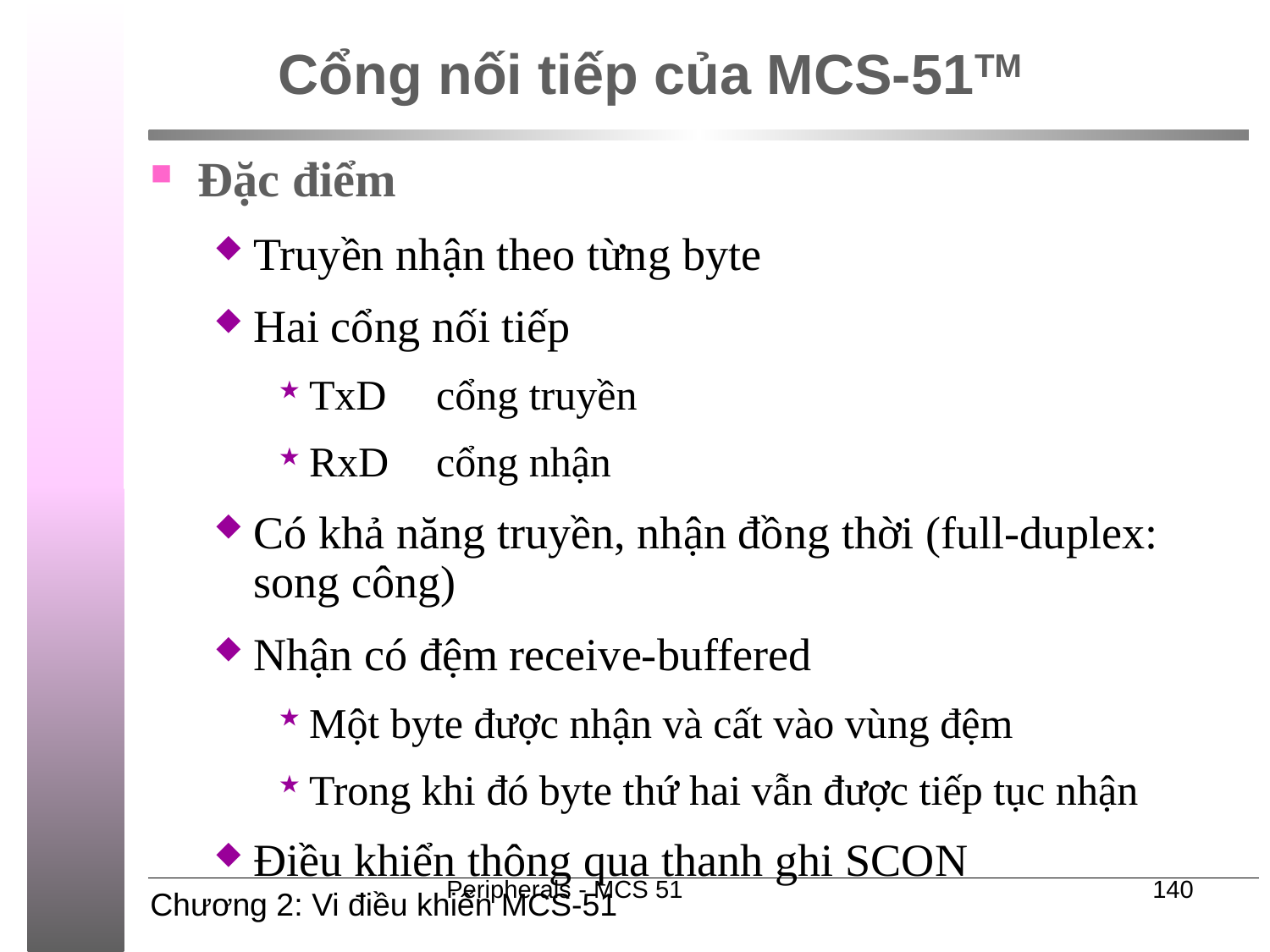

# Cổng nối tiếp của MCS-51TM
Đặc điểm
Truyền nhận theo từng byte
Hai cổng nối tiếp
TxD 	cổng truyền
RxD	cổng nhận
Có khả năng truyền, nhận đồng thời (full-duplex: song công)
Nhận có đệm receive-buffered
Một byte được nhận và cất vào vùng đệm
Trong khi đó byte thứ hai vẫn được tiếp tục nhận
Điều khiển thông qua thanh ghi SCON
Peripherals - MCS 51
140